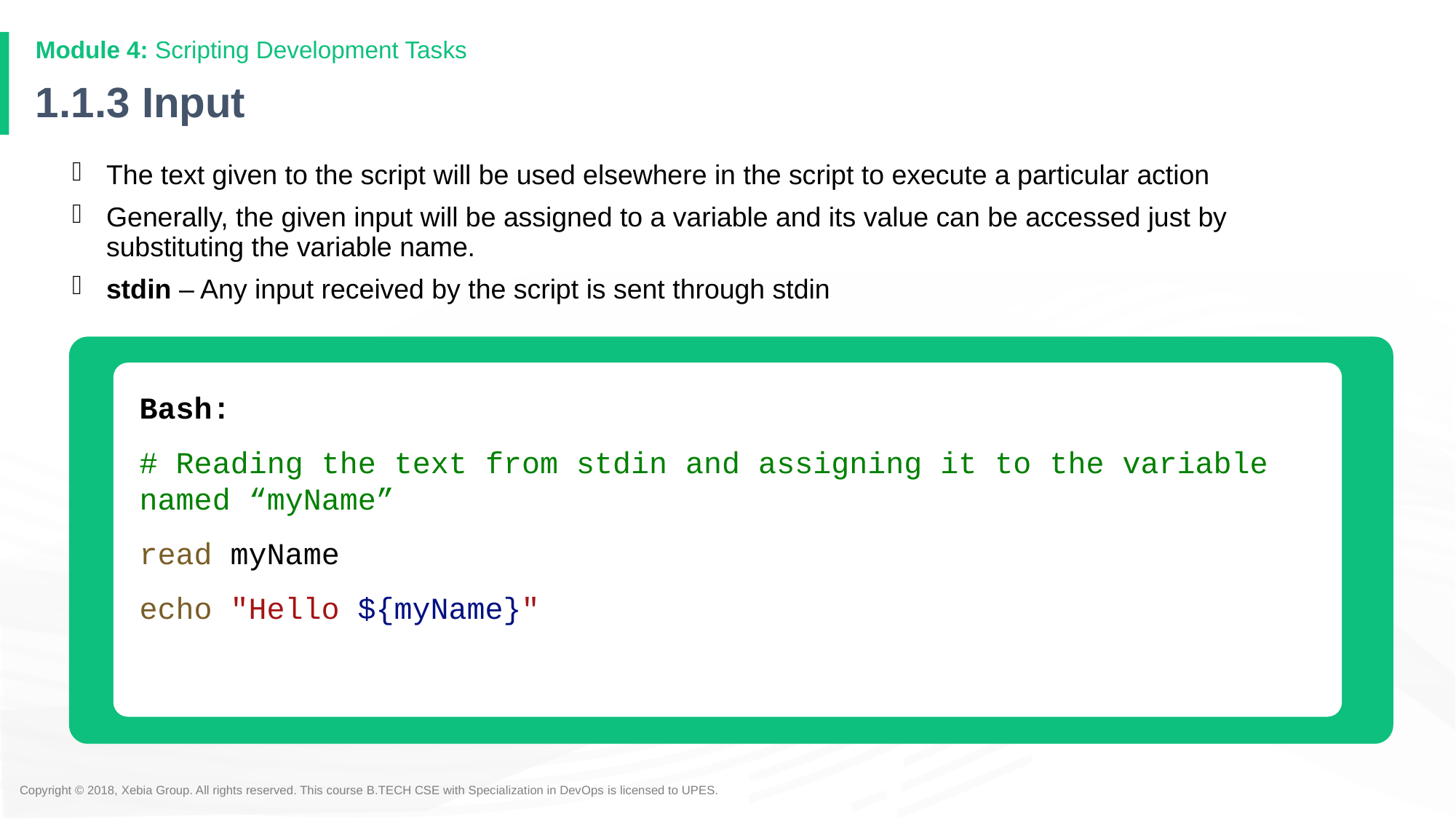

Module 4: Scripting Development Tasks
# 1.1.3 Input
The text given to the script will be used elsewhere in the script to execute a particular action
Generally, the given input will be assigned to a variable and its value can be accessed just by substituting the variable name.
stdin – Any input received by the script is sent through stdin

Bash:
# Reading the text from stdin and assigning it to the variable named “myName”
read myName
echo "Hello ${myName}"